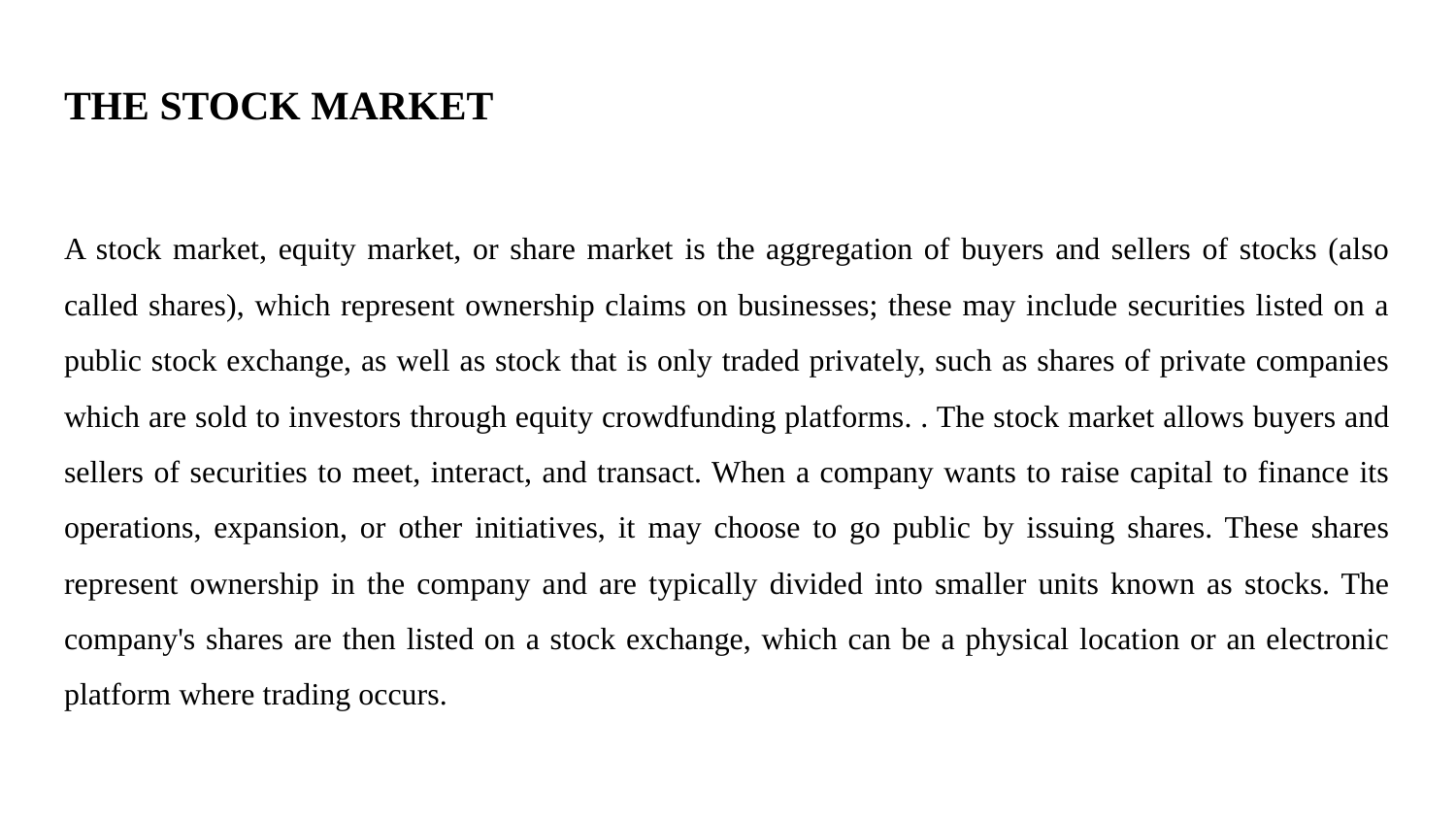

# THE STOCK MARKET
A stock market, equity market, or share market is the aggregation of buyers and sellers of stocks (also called shares), which represent ownership claims on businesses; these may include securities listed on a public stock exchange, as well as stock that is only traded privately, such as shares of private companies which are sold to investors through equity crowdfunding platforms. . The stock market allows buyers and sellers of securities to meet, interact, and transact. When a company wants to raise capital to finance its operations, expansion, or other initiatives, it may choose to go public by issuing shares. These shares represent ownership in the company and are typically divided into smaller units known as stocks. The company's shares are then listed on a stock exchange, which can be a physical location or an electronic platform where trading occurs.